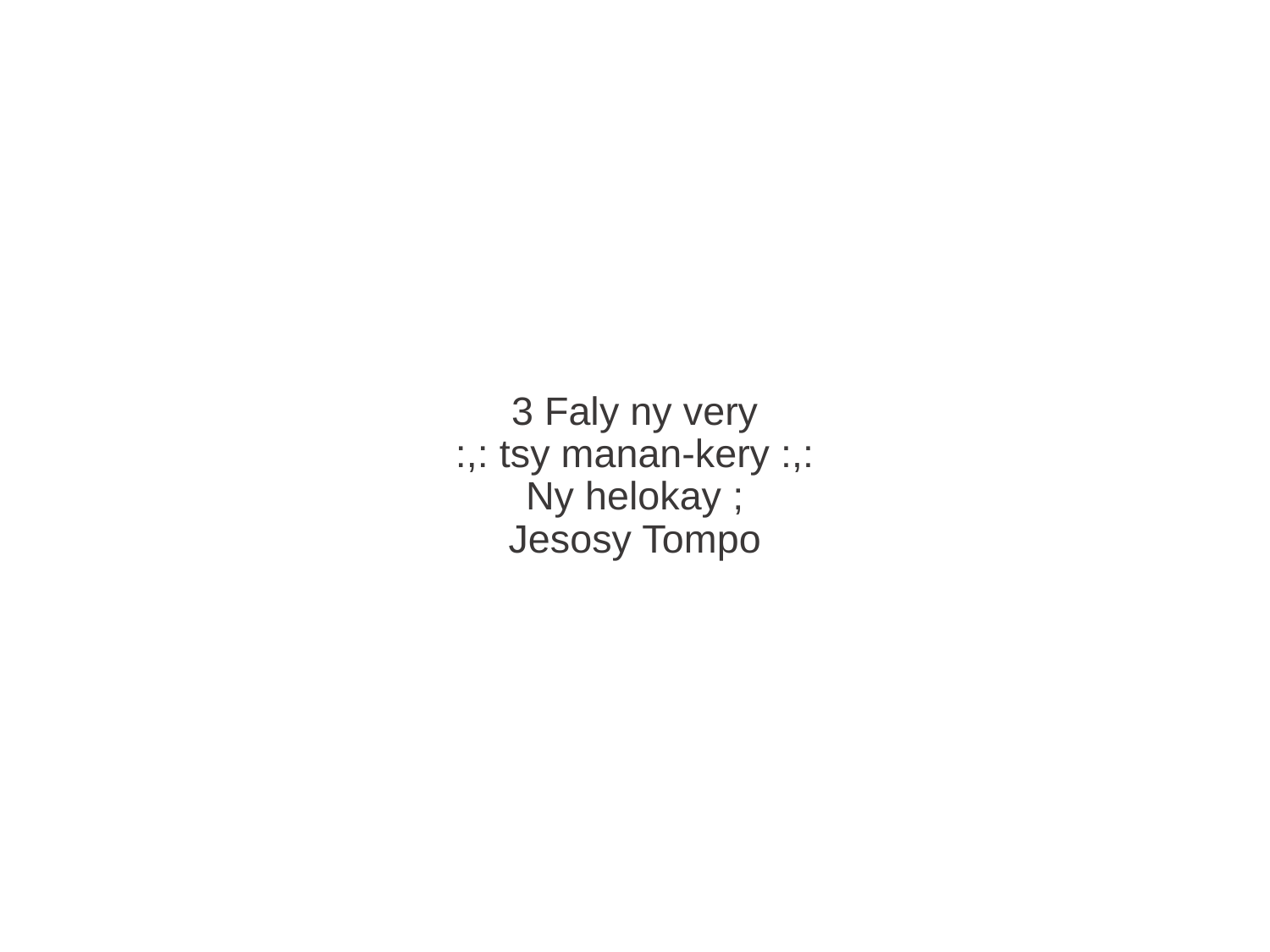

3 Faly ny very
:,: tsy manan-kery :,:
Ny helokay ;
Jesosy Tompo